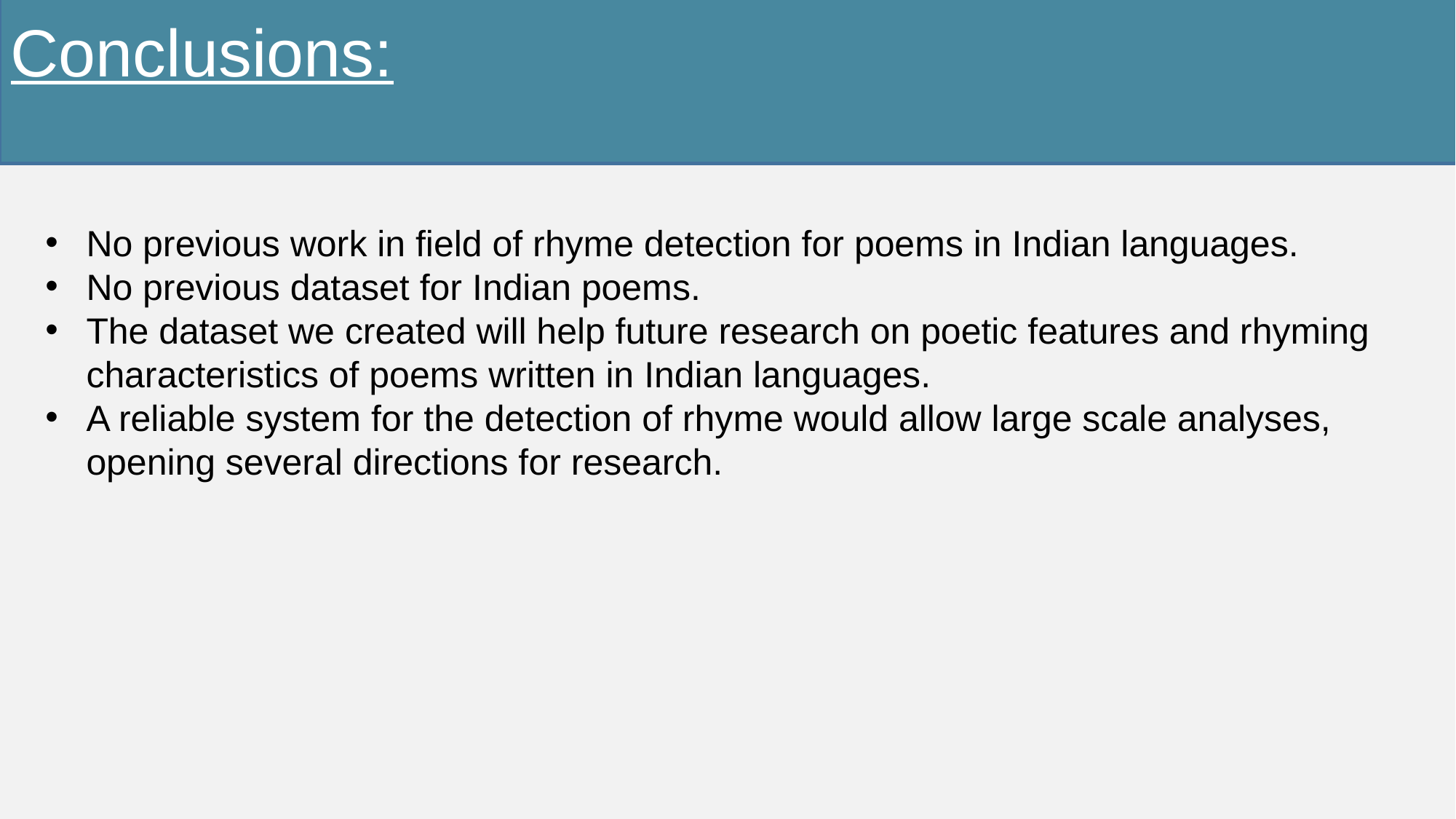

Conclusions:
No previous work in field of rhyme detection for poems in Indian languages.
No previous dataset for Indian poems.
The dataset we created will help future research on poetic features and rhyming characteristics of poems written in Indian languages.
A reliable system for the detection of rhyme would allow large scale analyses, opening several directions for research.